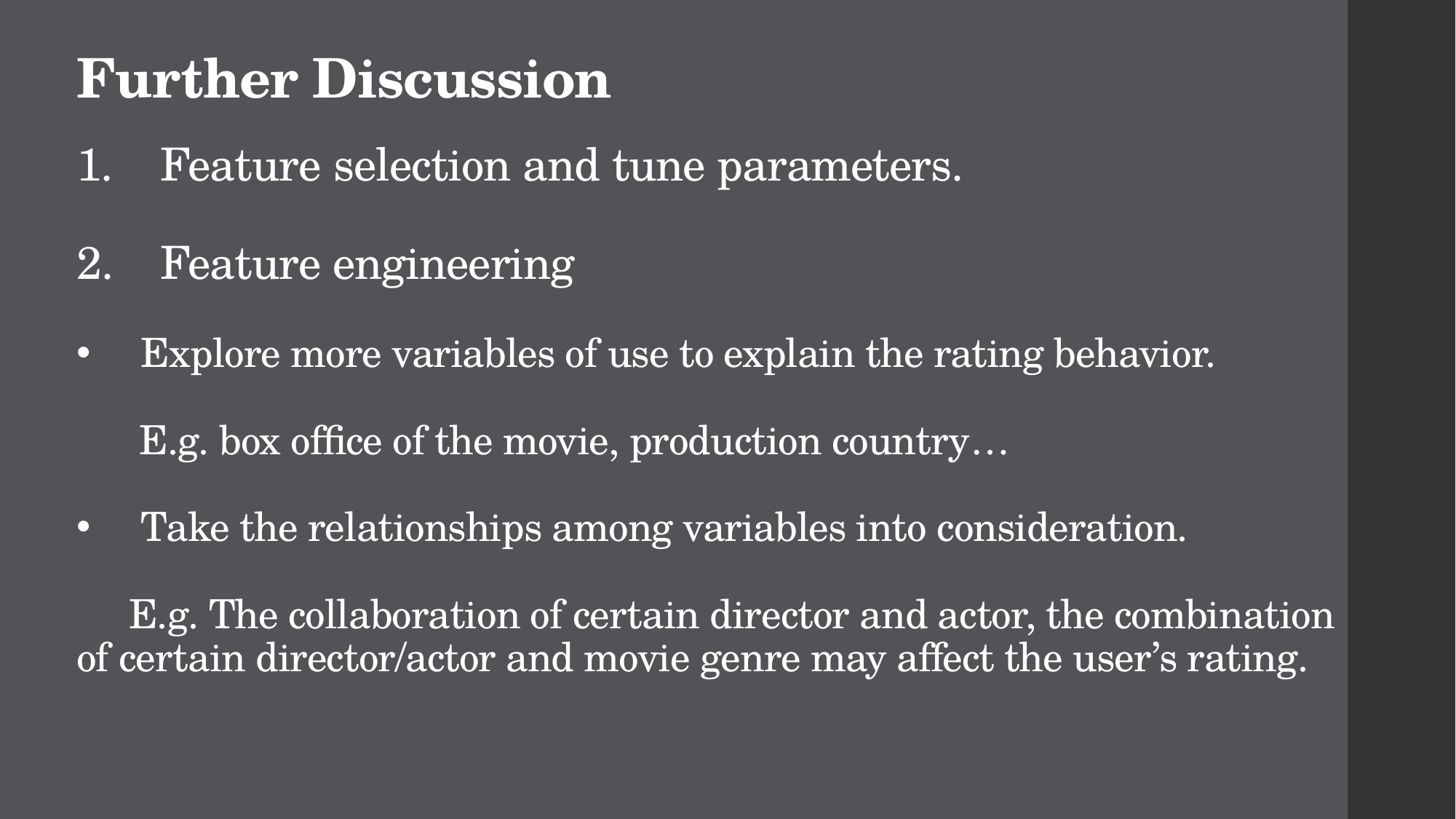

Further Discussion

Feature selection and tune parameters.

Feature engineering

Explore more variables of use to explain the rating behavior.

      E.g. box office of the movie, production country…

Take the relationships among variables into consideration.

     E.g. The collaboration of certain director and actor, the combination of certain director/actor and movie genre may affect the user’s rating.